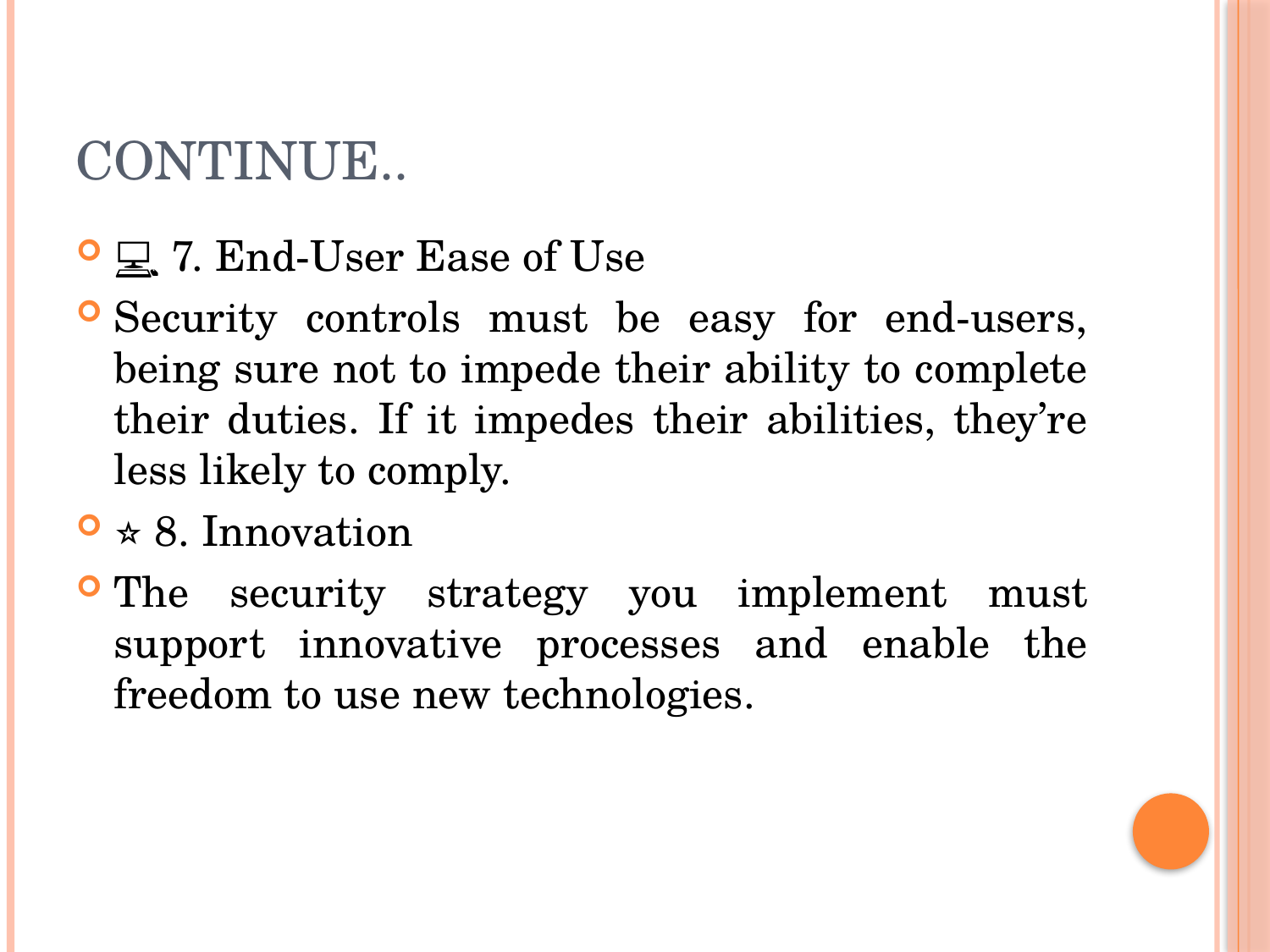

# Continue..
💻 7. End-User Ease of Use
Security controls must be easy for end-users, being sure not to impede their ability to complete their duties. If it impedes their abilities, they’re less likely to comply.
⭐ 8. Innovation
The security strategy you implement must support innovative processes and enable the freedom to use new technologies.